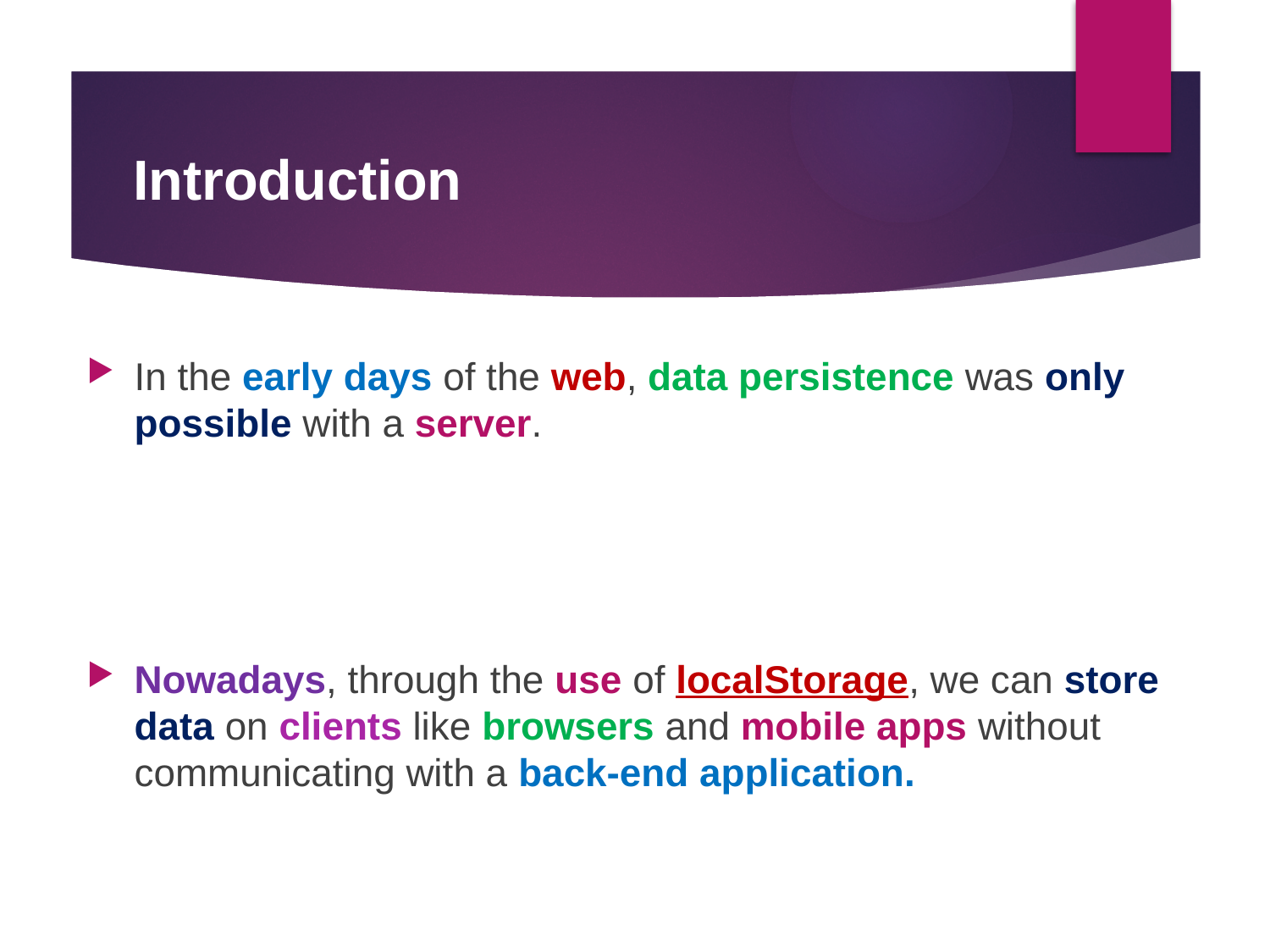

#
Introduction
In the early days of the web, data persistence was only possible with a server.

Nowadays, through the use of localStorage, we can store data on clients like browsers and mobile apps without communicating with a back-end application.